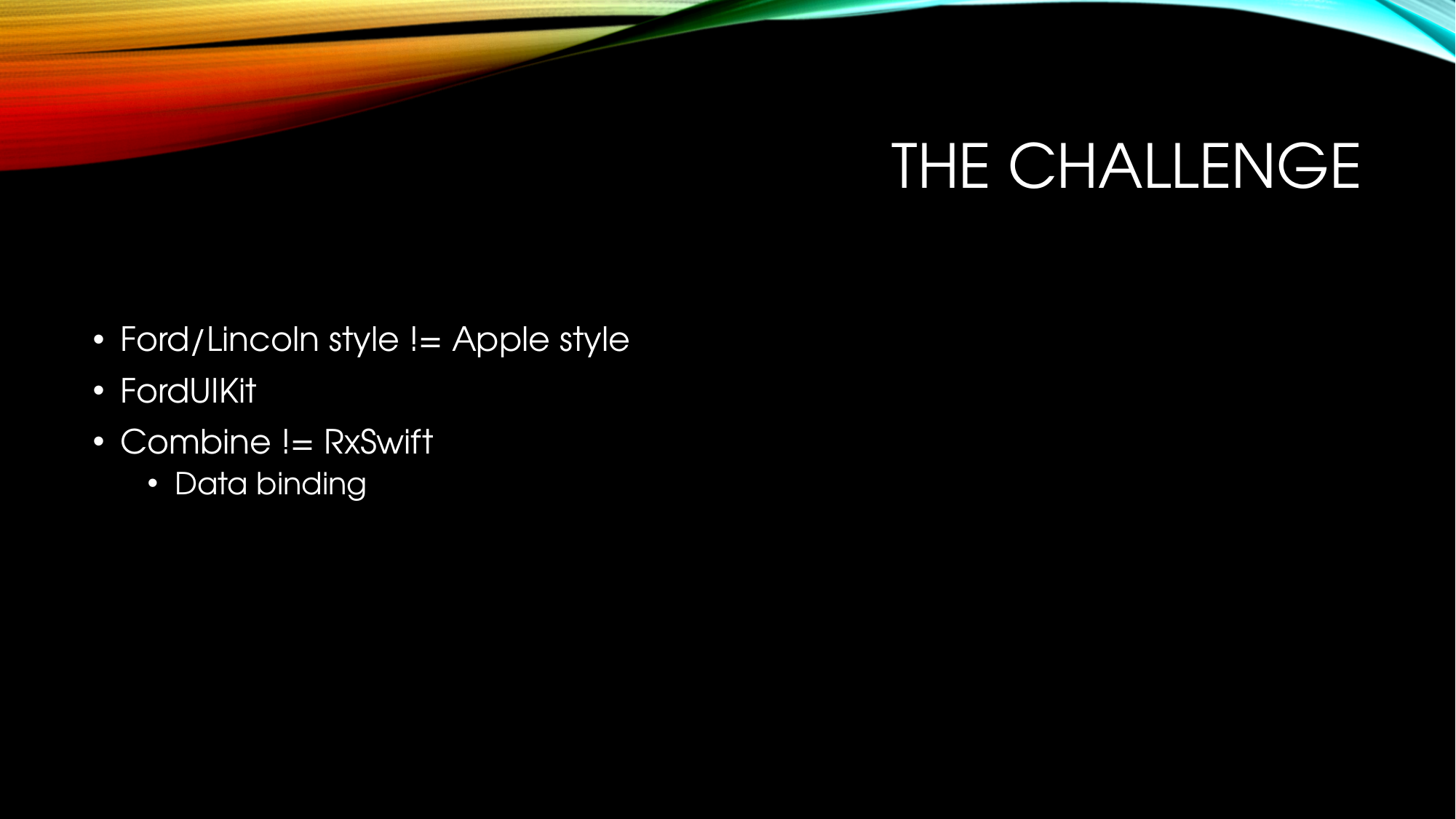

# THE CHALLENGE

Ford/Lincoln style != Apple style
FordUIKit
Combine != RxSwift
Data binding